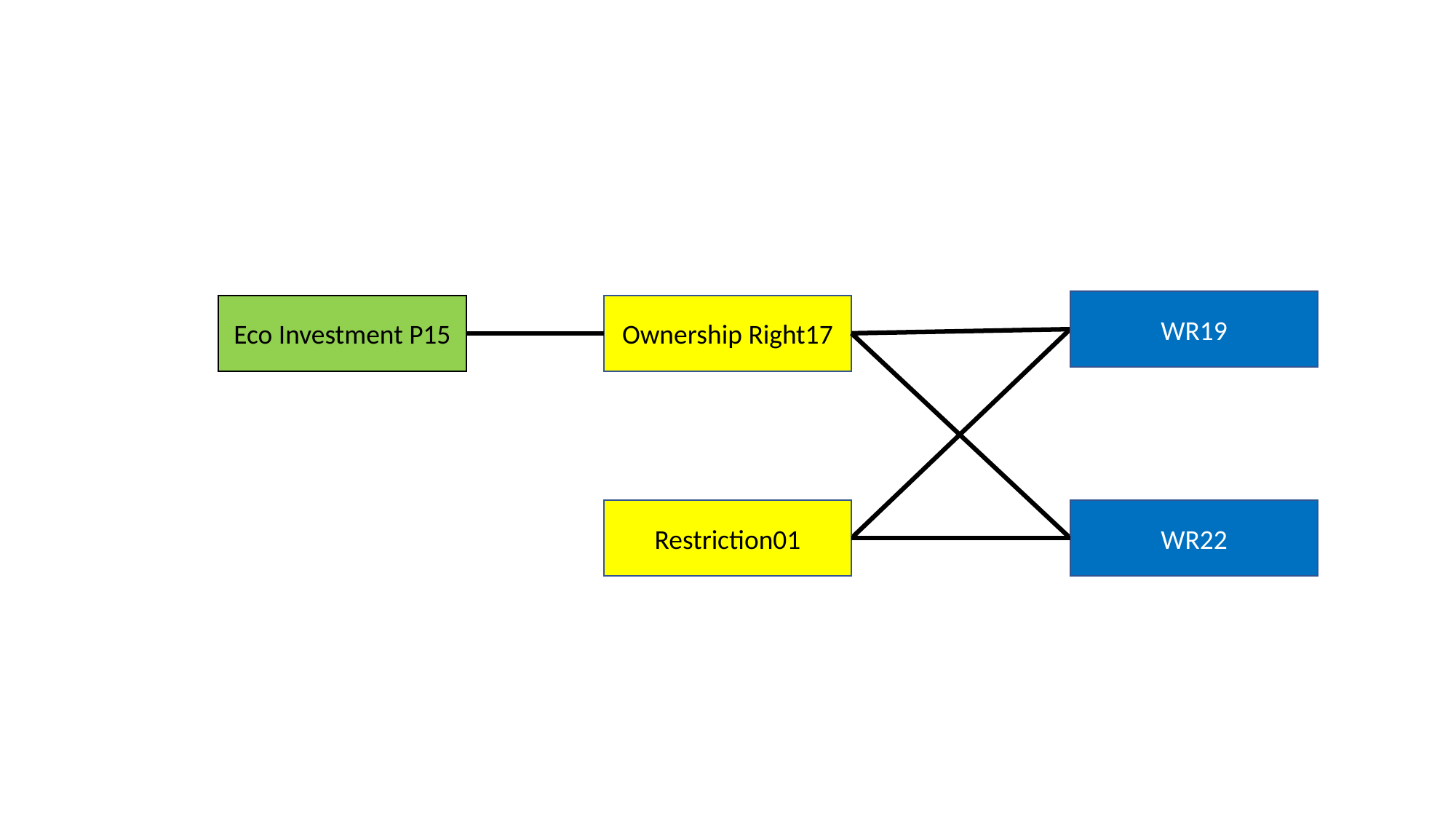

#
WR19
Eco Investment P15
Ownership Right17
Restriction01
WR22